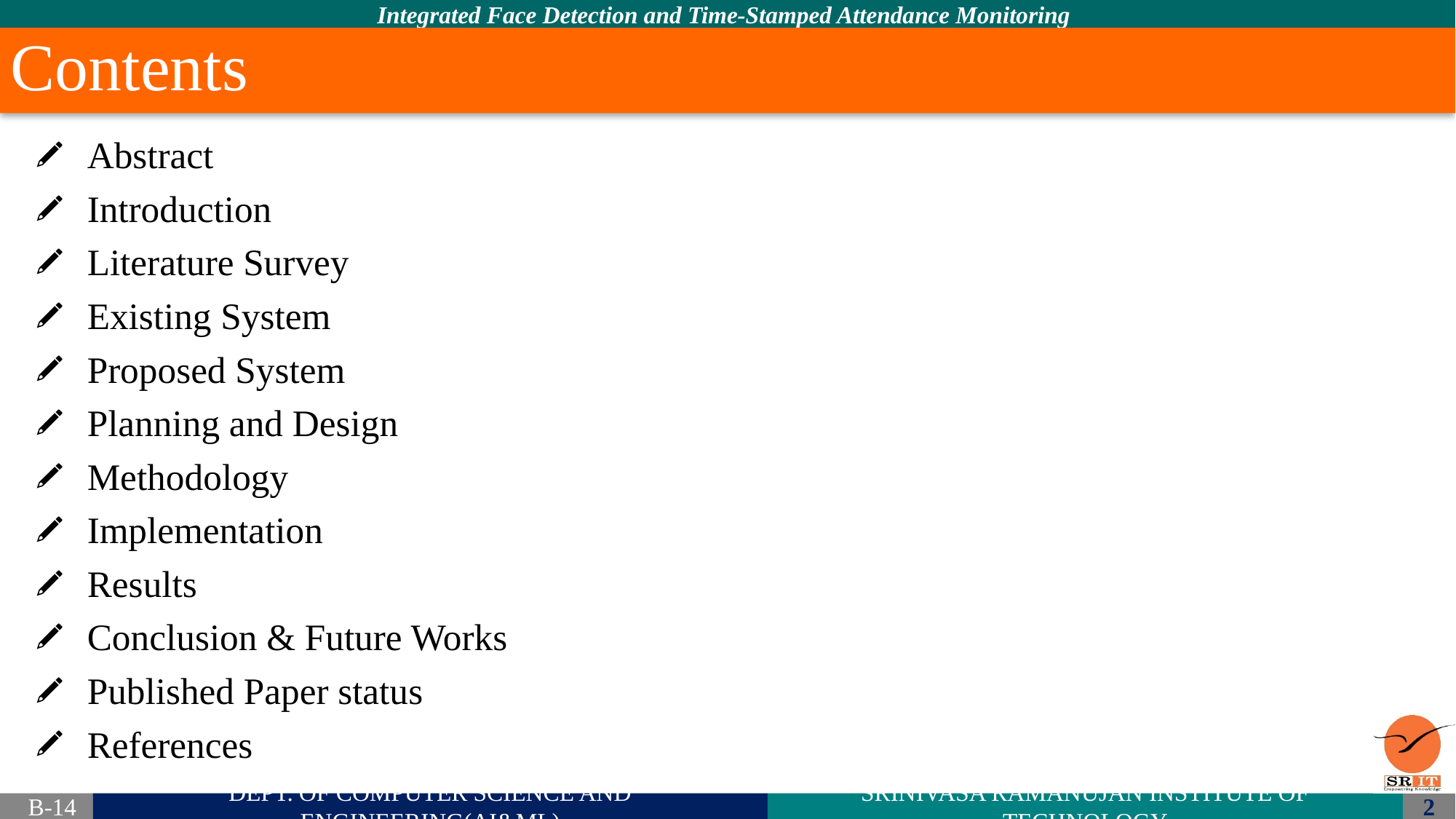

# Contents
Abstract
Introduction
Literature Survey
Existing System
Proposed System
Planning and Design
Methodology
Implementation
Results
Conclusion & Future Works
Published Paper status
References